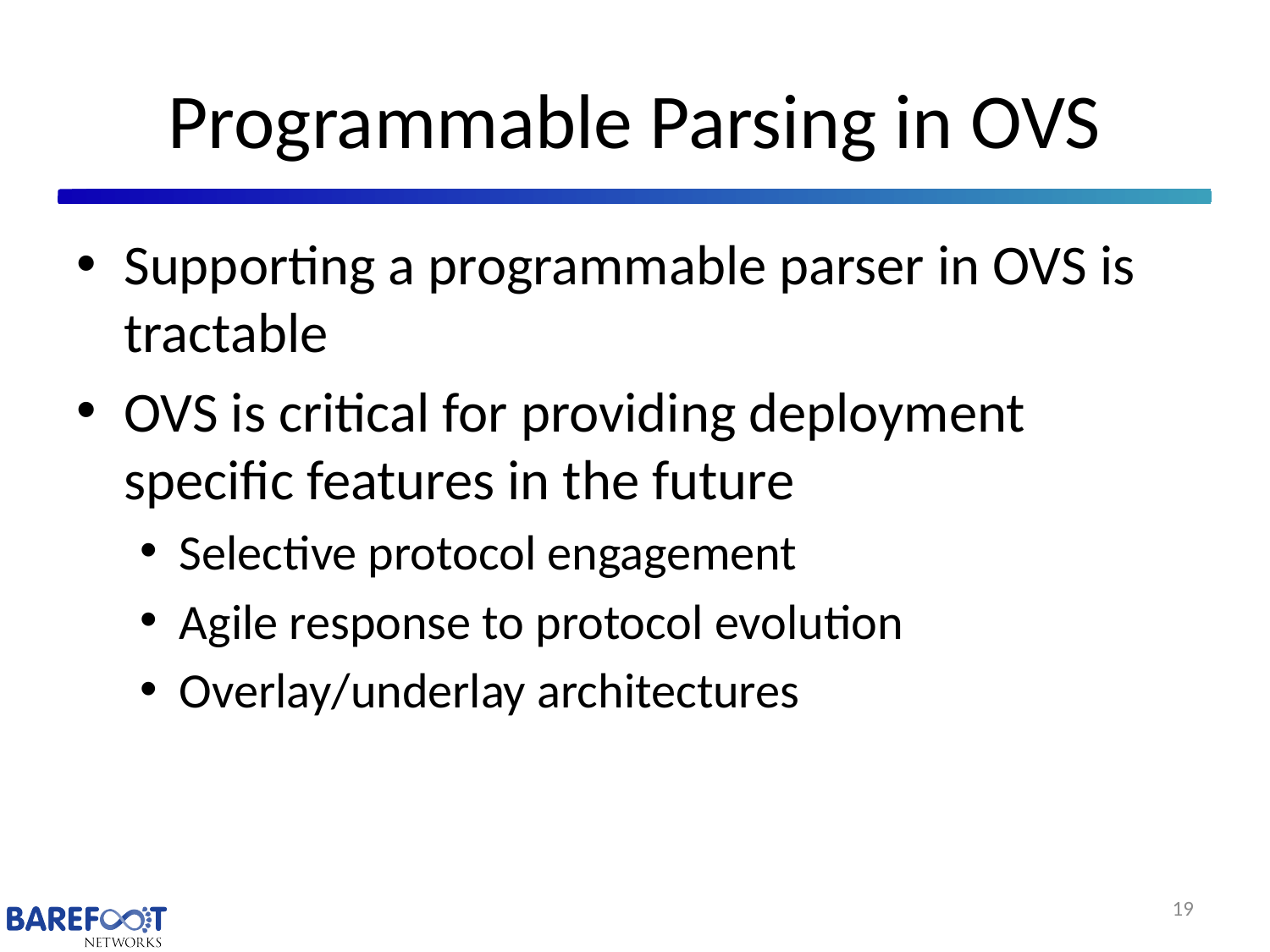

# Programmable Parsing in OVS
Supporting a programmable parser in OVS is tractable
OVS is critical for providing deployment specific features in the future
Selective protocol engagement
Agile response to protocol evolution
Overlay/underlay architectures

19